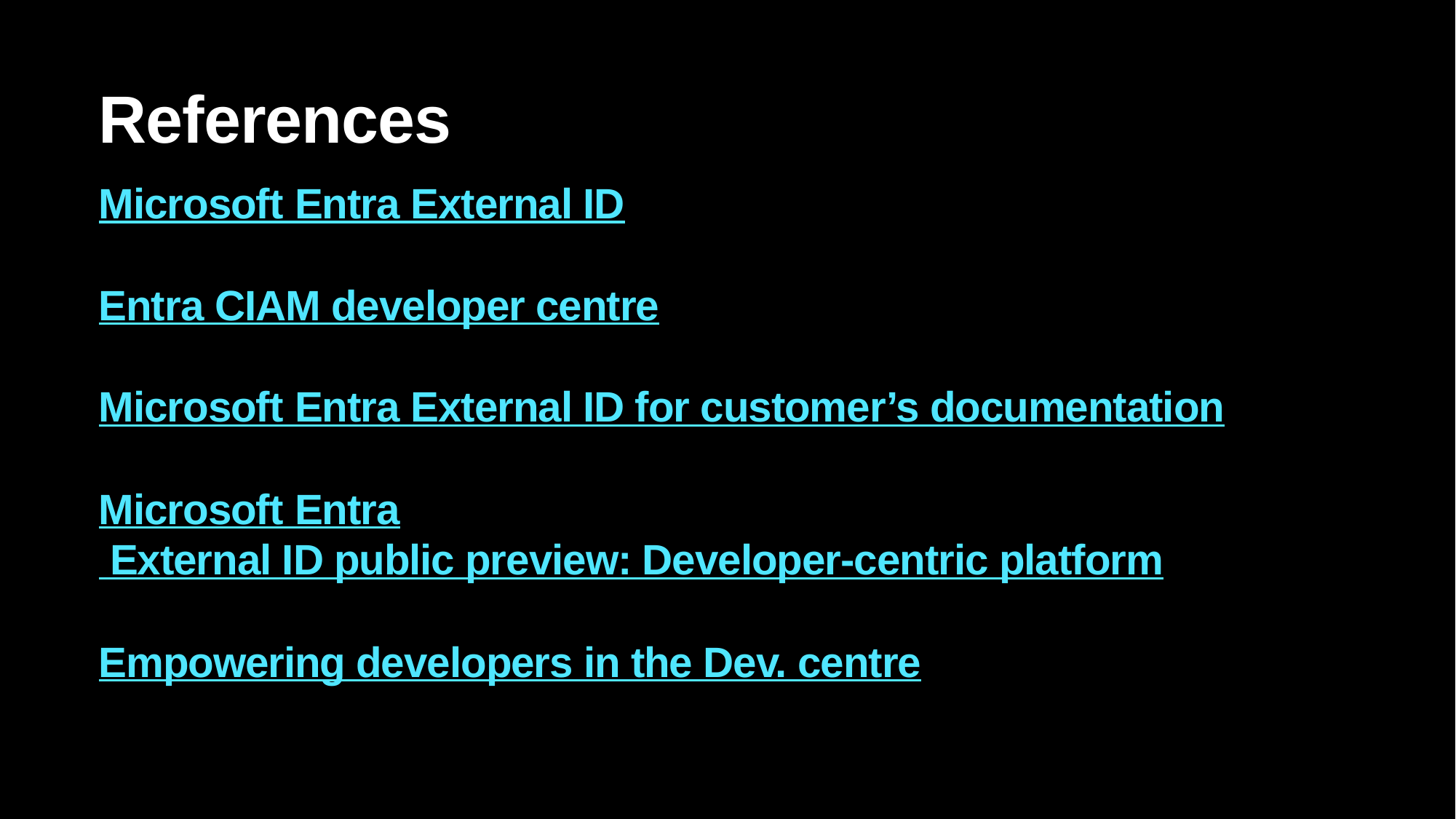

References
Microsoft Entra External ID

Entra CIAM developer centre

Microsoft Entra External ID for customer’s documentation

Microsoft Entra External ID​ public preview: Developer-centric platform

Empowering developers in the Dev. centre